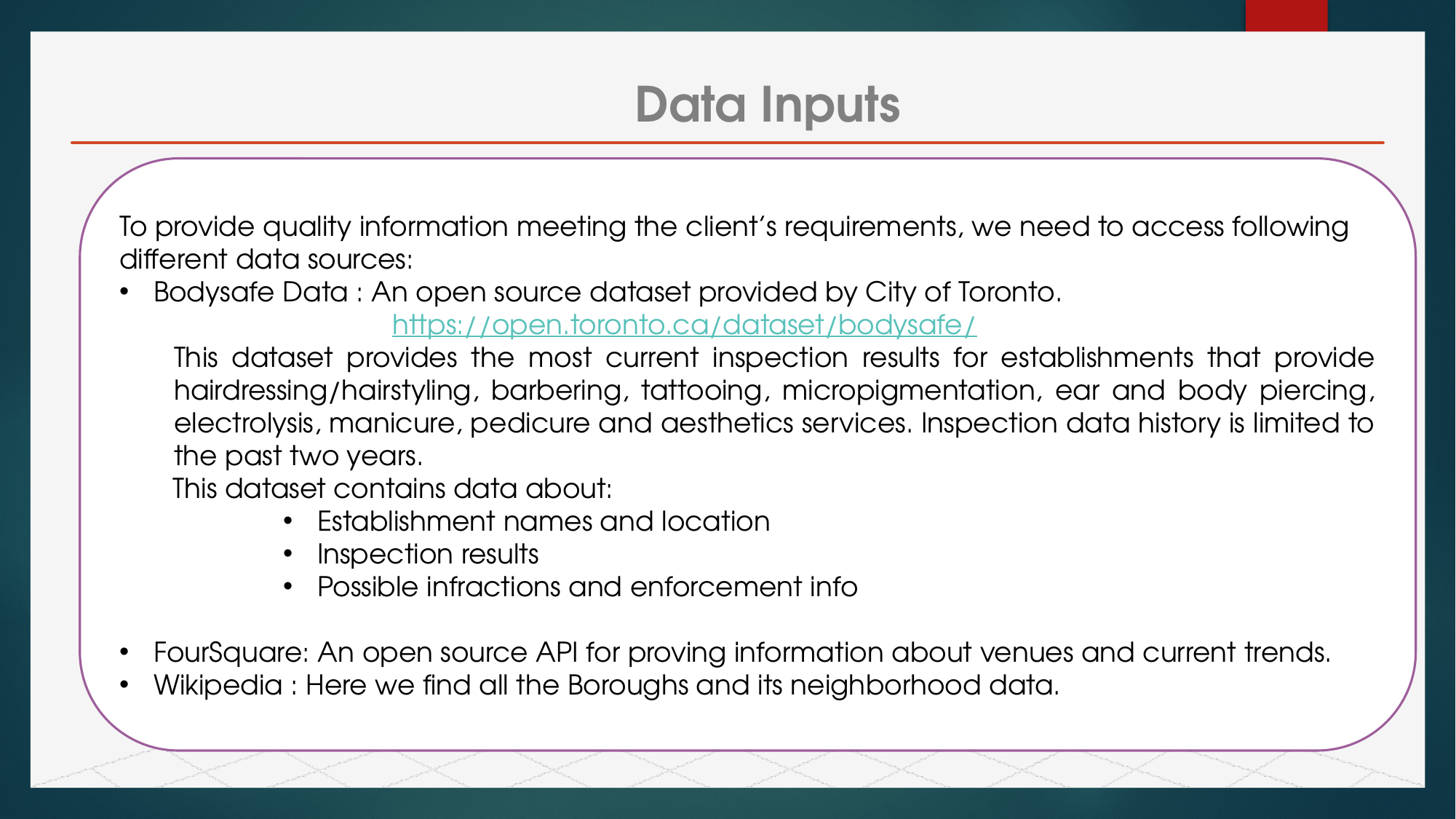

Data Inputs
To provide quality information meeting the client’s requirements, we need to access following different data sources:
Bodysafe Data : An open source dataset provided by City of Toronto.
https://open.toronto.ca/dataset/bodysafe/
This dataset provides the most current inspection results for establishments that provide hairdressing/hairstyling, barbering, tattooing, micropigmentation, ear and body piercing, electrolysis, manicure, pedicure and aesthetics services. Inspection data history is limited to the past two years.
       This dataset contains data about:
Establishment names and location
Inspection results
Possible infractions and enforcement info

FourSquare: An open source API for proving information about venues and current trends.
Wikipedia : Here we find all the Boroughs and its neighborhood data.